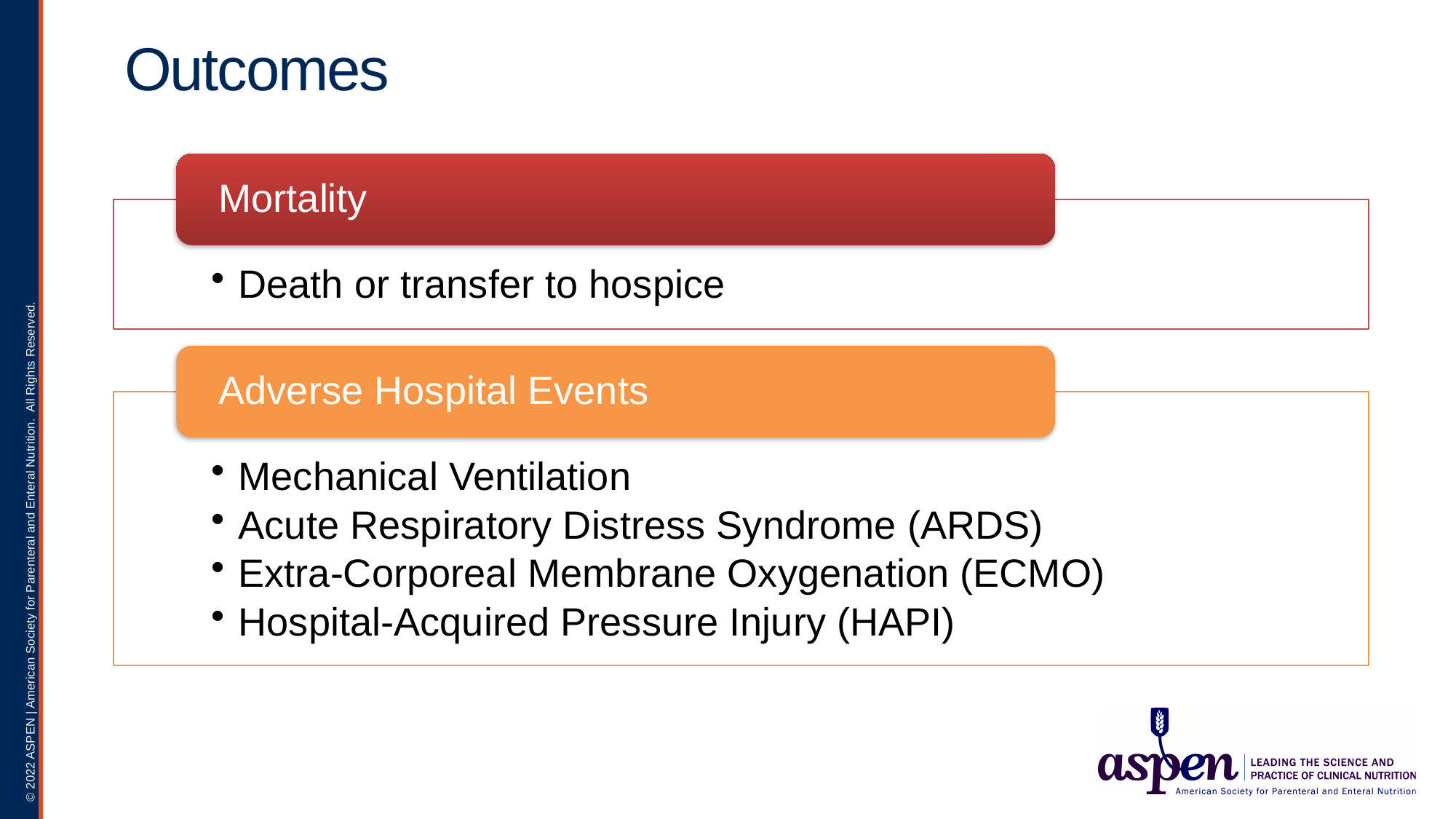

# Outcomes
Death or transfer to hospice
Mortality
Mechanical Ventilation
Acute Respiratory Distress Syndrome (ARDS)
Extra-Corporeal Membrane Oxygenation (ECMO)
Hospital-Acquired Pressure Injury (HAPI)
Adverse Hospital Events